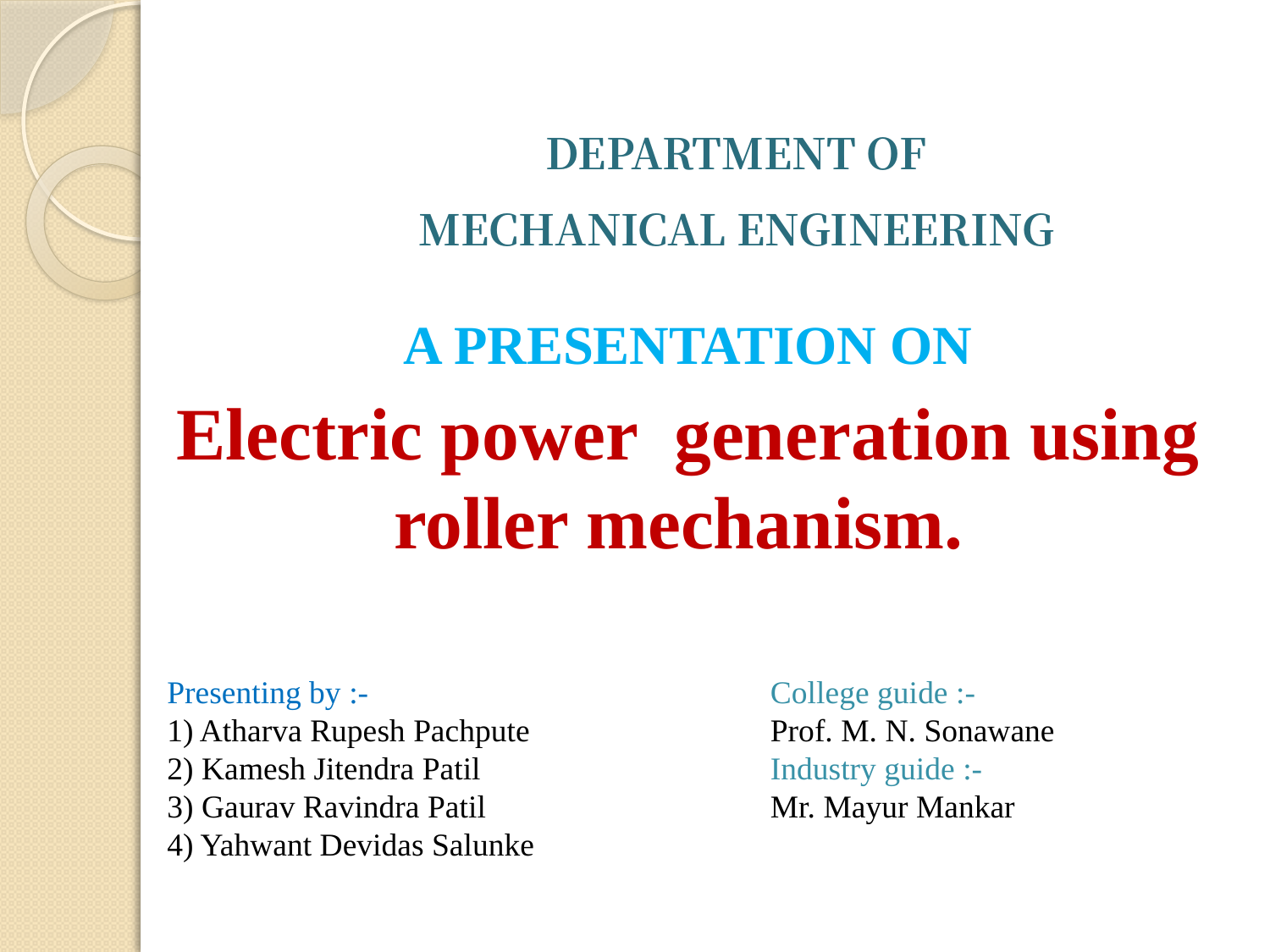

# DEPARTMENT OF MECHANICAL ENGINEERING
A PRESENTATION ON
Electric power  generation using roller mechanism.
Presenting by :-
1) Atharva Rupesh Pachpute
2) Kamesh Jitendra Patil
3) Gaurav Ravindra Patil
4) Yahwant Devidas Salunke

College guide :-
Prof. M. N. Sonawane
Industry guide :-
Mr. Mayur Mankar